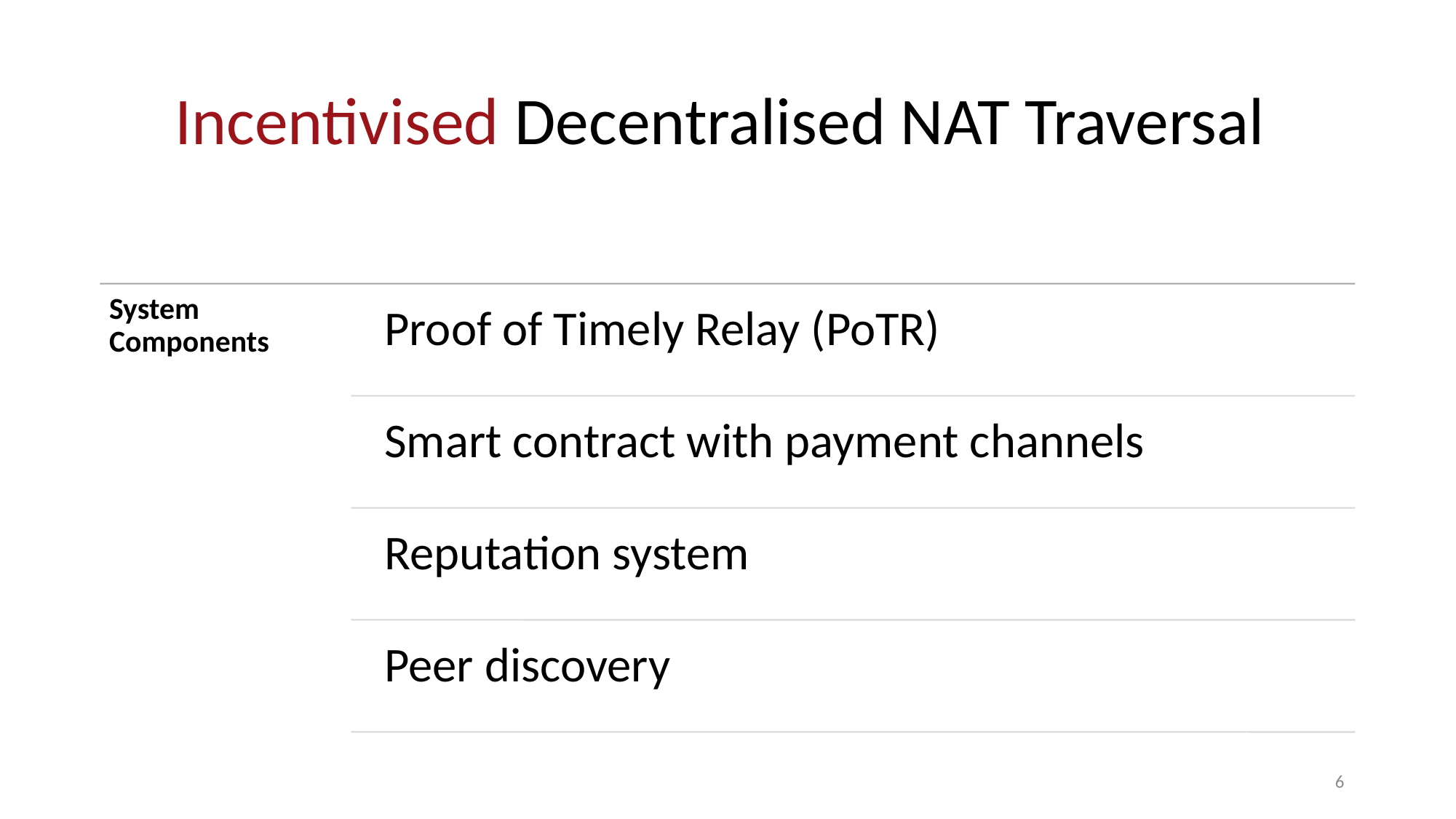

# Incentivised Decentralised NAT Traversal
System Components
Proof of Timely Relay (PoTR)
Smart contract with payment channels
Reputation system
Peer discovery
6